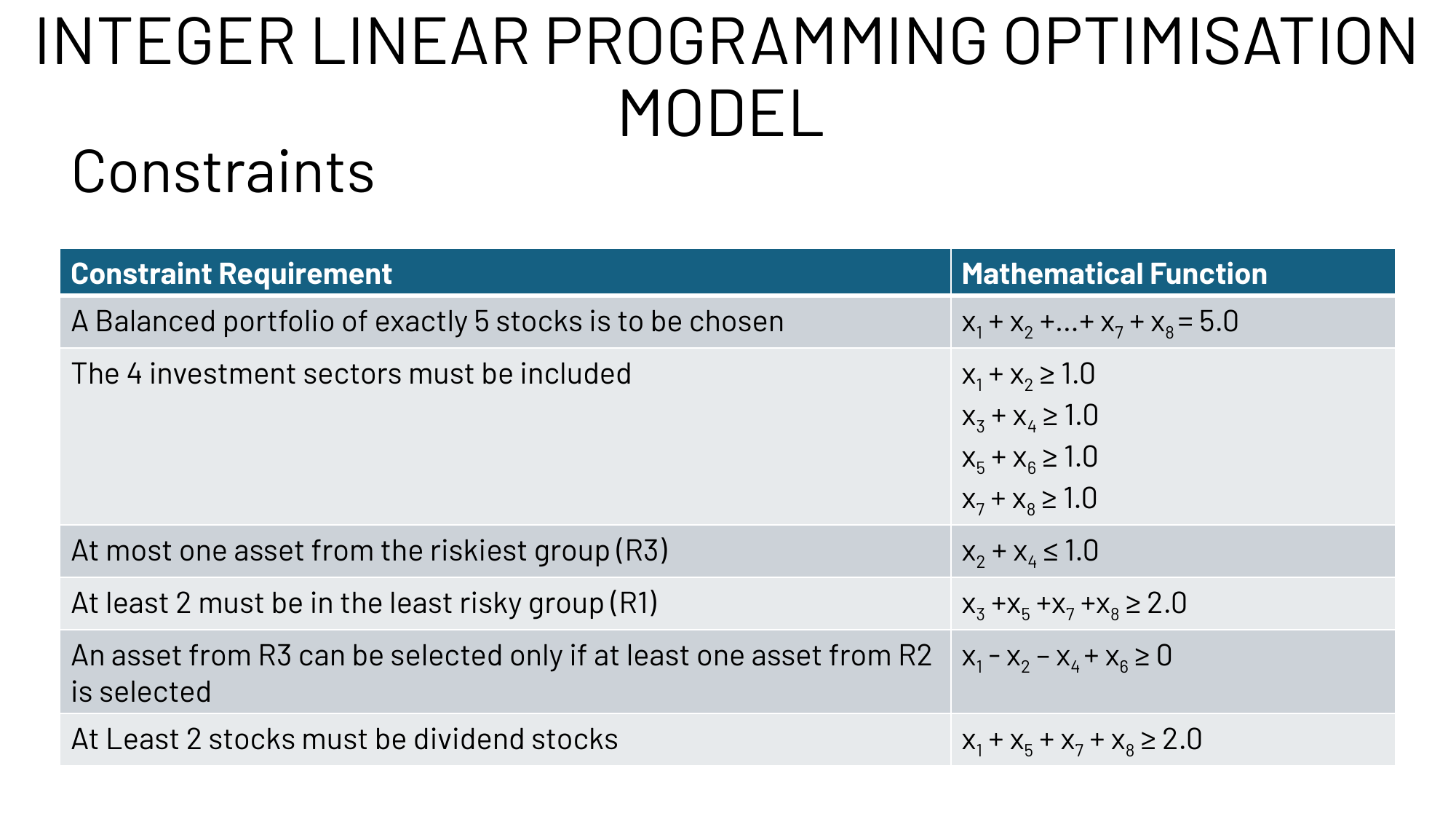

# INTEGER LINEAR PROGRAMMING OPTIMISATION MODEL
Constraints
| Constraint Requirement | Mathematical Function |
| --- | --- |
| A Balanced portfolio of exactly 5 stocks is to be chosen | x1 + x2 +…+ x7 + x8 = 5.0 |
| The 4 investment sectors must be included | x1 + x2 ≥ 1.0 x3 + x4 ≥ 1.0 x5 + x6 ≥ 1.0 x7 + x8 ≥ 1.0 |
| At most one asset from the riskiest group (R3) | x2 + x4 ≤ 1.0 |
| At least 2 must be in the least risky group (R1) | x3 +x5 +x7 +x8 ≥ 2.0 |
| An asset from R3 can be selected only if at least one asset from R2 is selected | x1 - x2 – x4 + x6 ≥ 0 |
| At Least 2 stocks must be dividend stocks | x1 + x5 + x7 + x8 ≥ 2.0 |